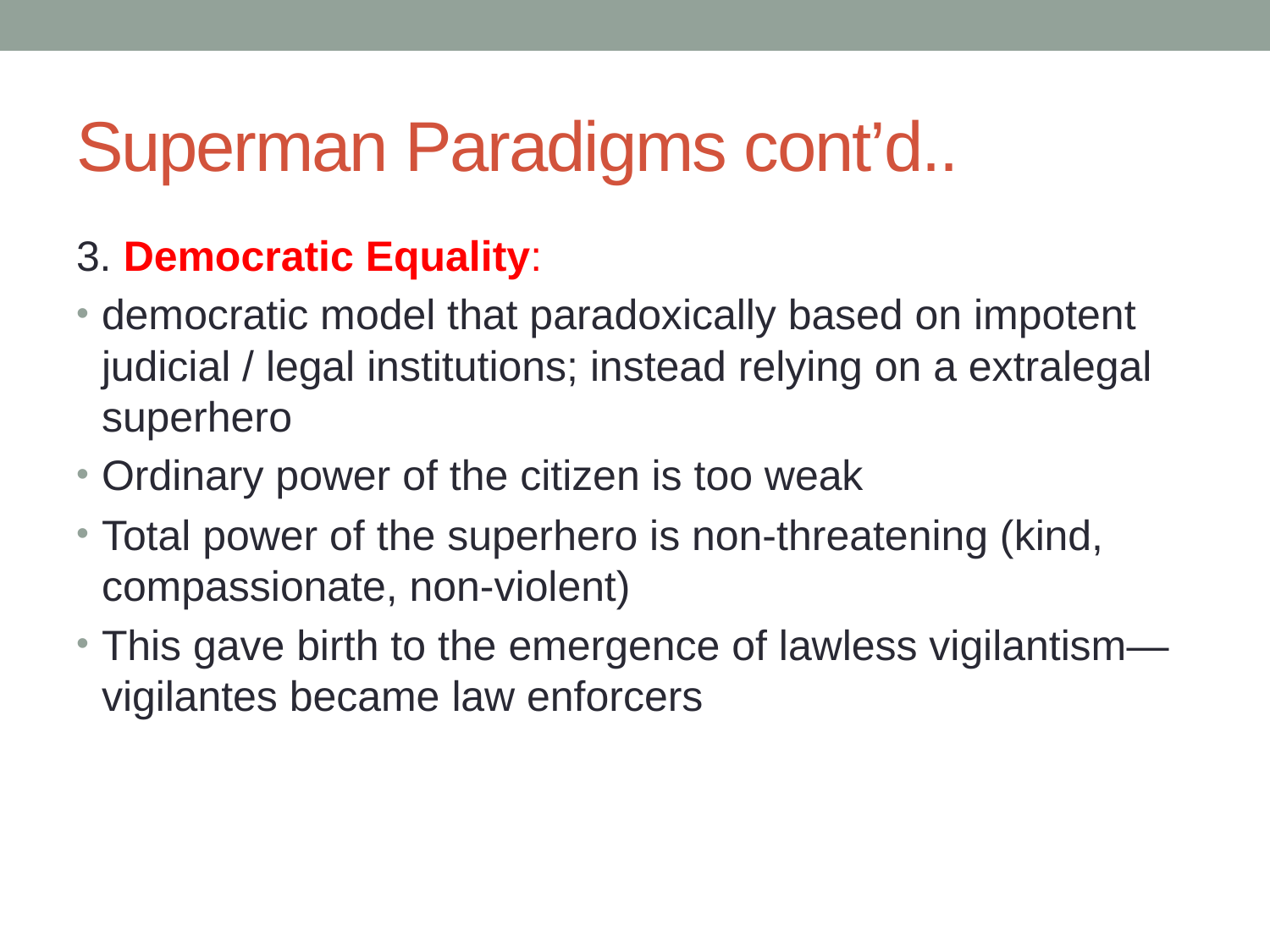

# Superman Paradigms cont’d..
3. Democratic Equality:
democratic model that paradoxically based on impotent judicial / legal institutions; instead relying on a extralegal superhero
Ordinary power of the citizen is too weak
Total power of the superhero is non-threatening (kind, compassionate, non-violent)
This gave birth to the emergence of lawless vigilantism—vigilantes became law enforcers